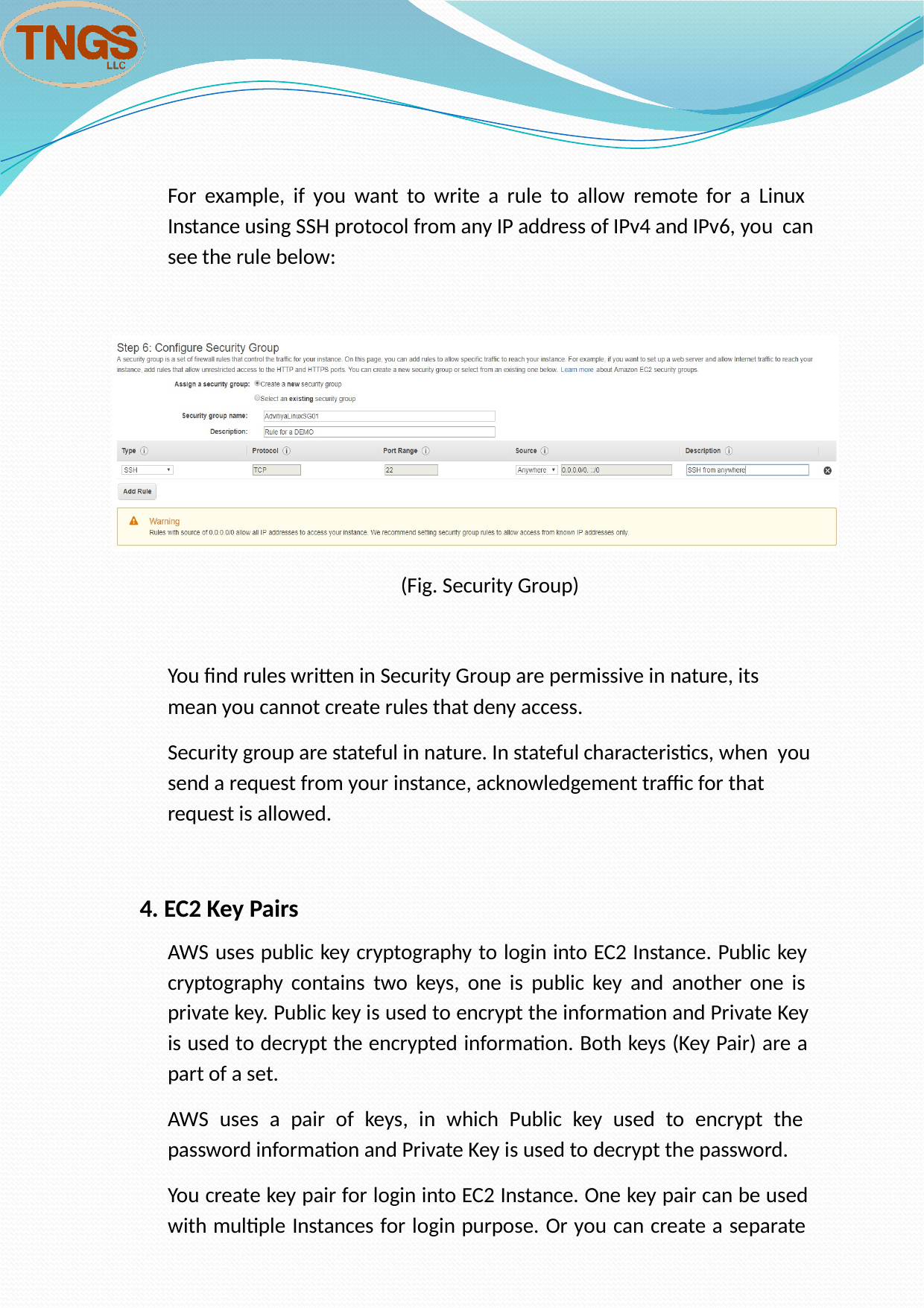

For example, if you want to write a rule to allow remote for a Linux  Instance using SSH protocol from any IP address of IPv4 and IPv6, you  can see the rule below:

(Fig. Security Group)

You find rules written in Security Group are permissive in nature, its  mean you cannot create rules that deny access.
Security group are stateful in nature. In stateful characteristics, when  you send a request from your instance, acknowledgement traffic for that  request is allowed.
4. EC2 Key Pairs
AWS uses public key cryptography to login into EC2 Instance. Public key  cryptography contains two keys, one is public key and another one is  private key. Public key is used to encrypt the information and Private Key  is used to decrypt the encrypted information. Both keys (Key Pair) are a  part of a set.
AWS uses a pair of keys, in which Public key used to encrypt the  password information and Private Key is used to decrypt the password.
You create key pair for login into EC2 Instance. One key pair can be used  with multiple Instances for login purpose. Or you can create a separate